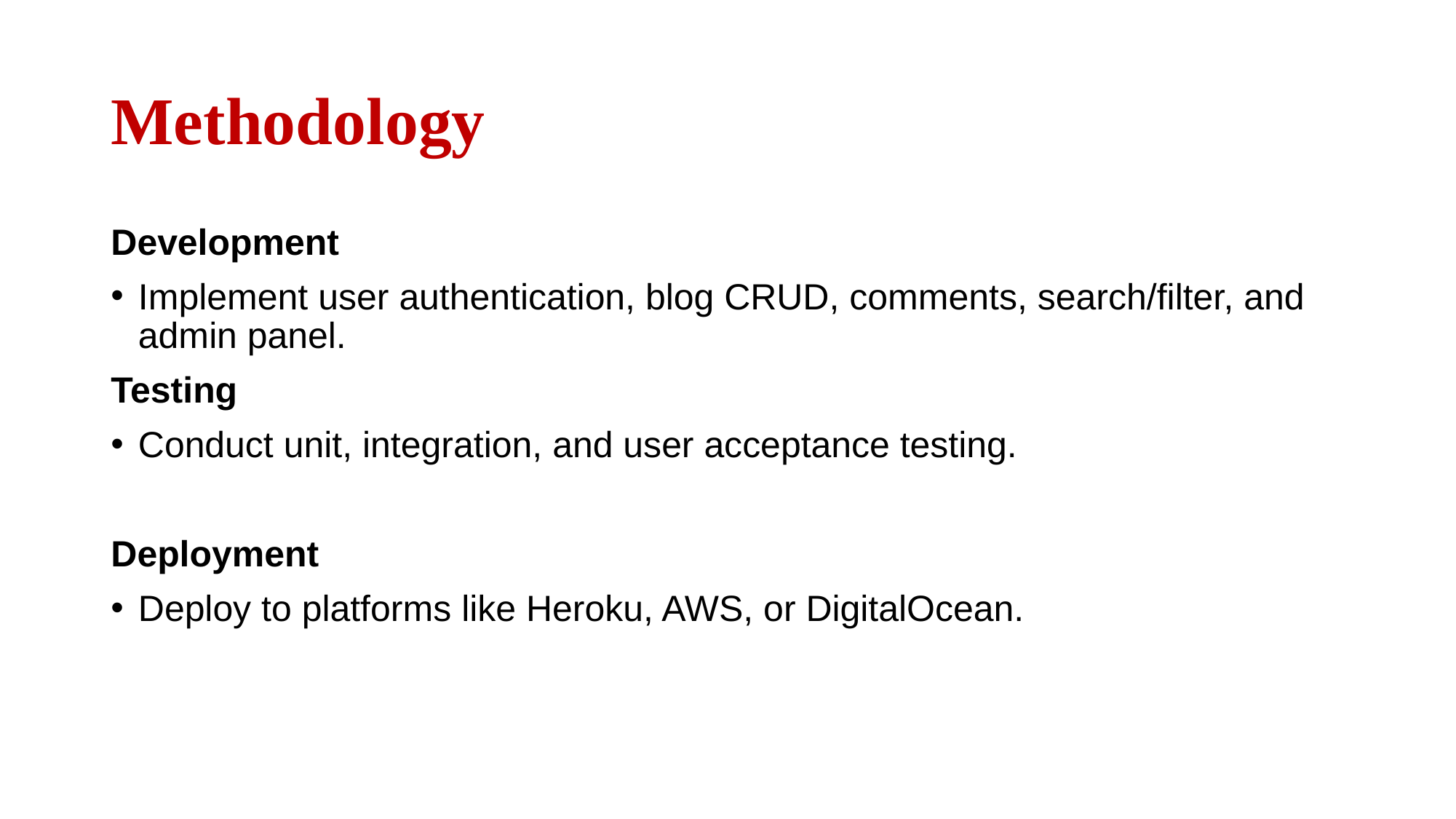

# Methodology
Development
Implement user authentication, blog CRUD, comments, search/filter, and admin panel.
Testing
Conduct unit, integration, and user acceptance testing.

Deployment
Deploy to platforms like Heroku, AWS, or DigitalOcean.